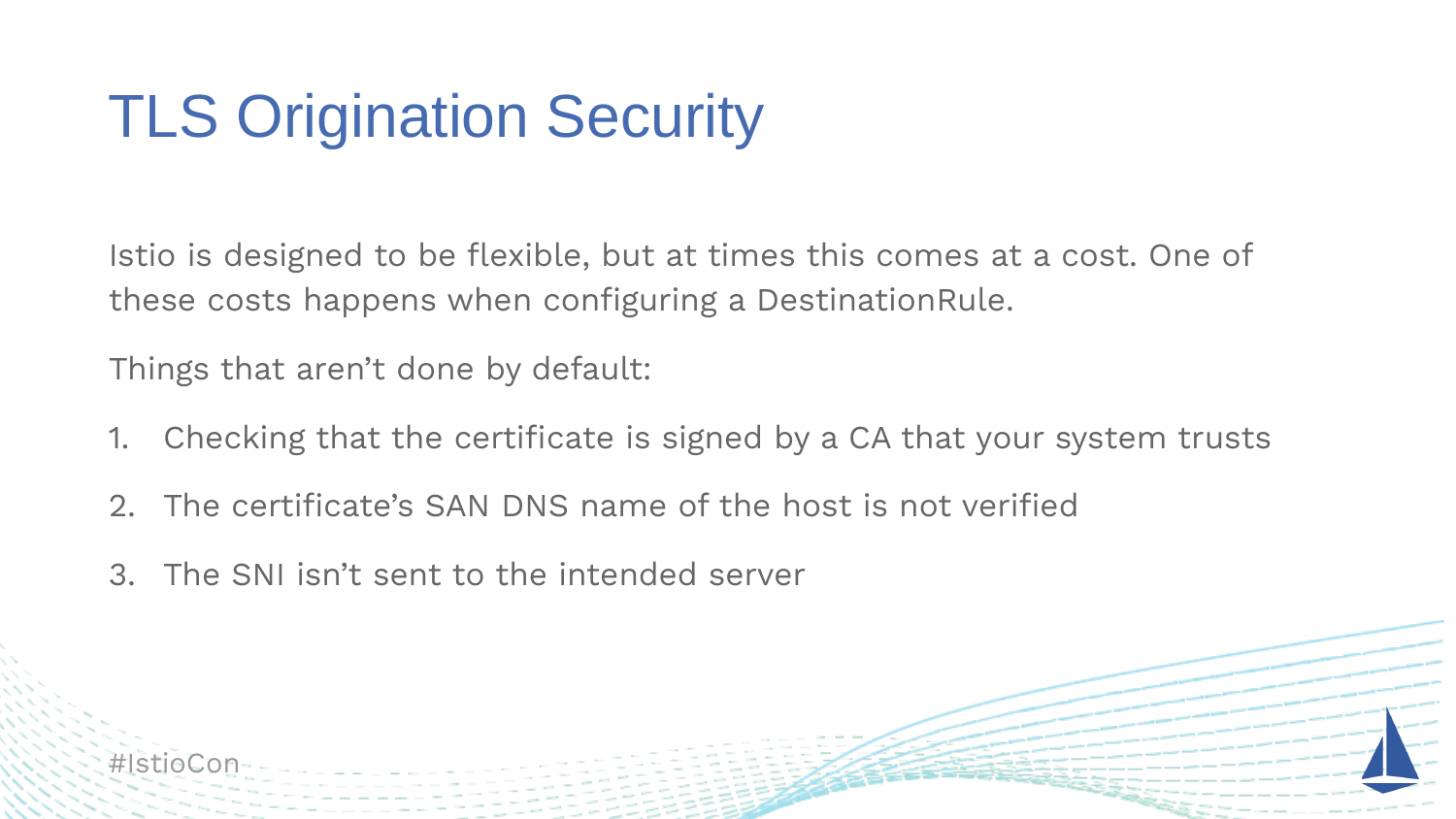

# TLS Origination Security
Istio is designed to be flexible, but at times this comes at a cost. One of these costs happens when configuring a DestinationRule.
Things that aren’t done by default:
Checking that the certificate is signed by a CA that your system trusts
The certificate’s SAN DNS name of the host is not verified
The SNI isn’t sent to the intended server